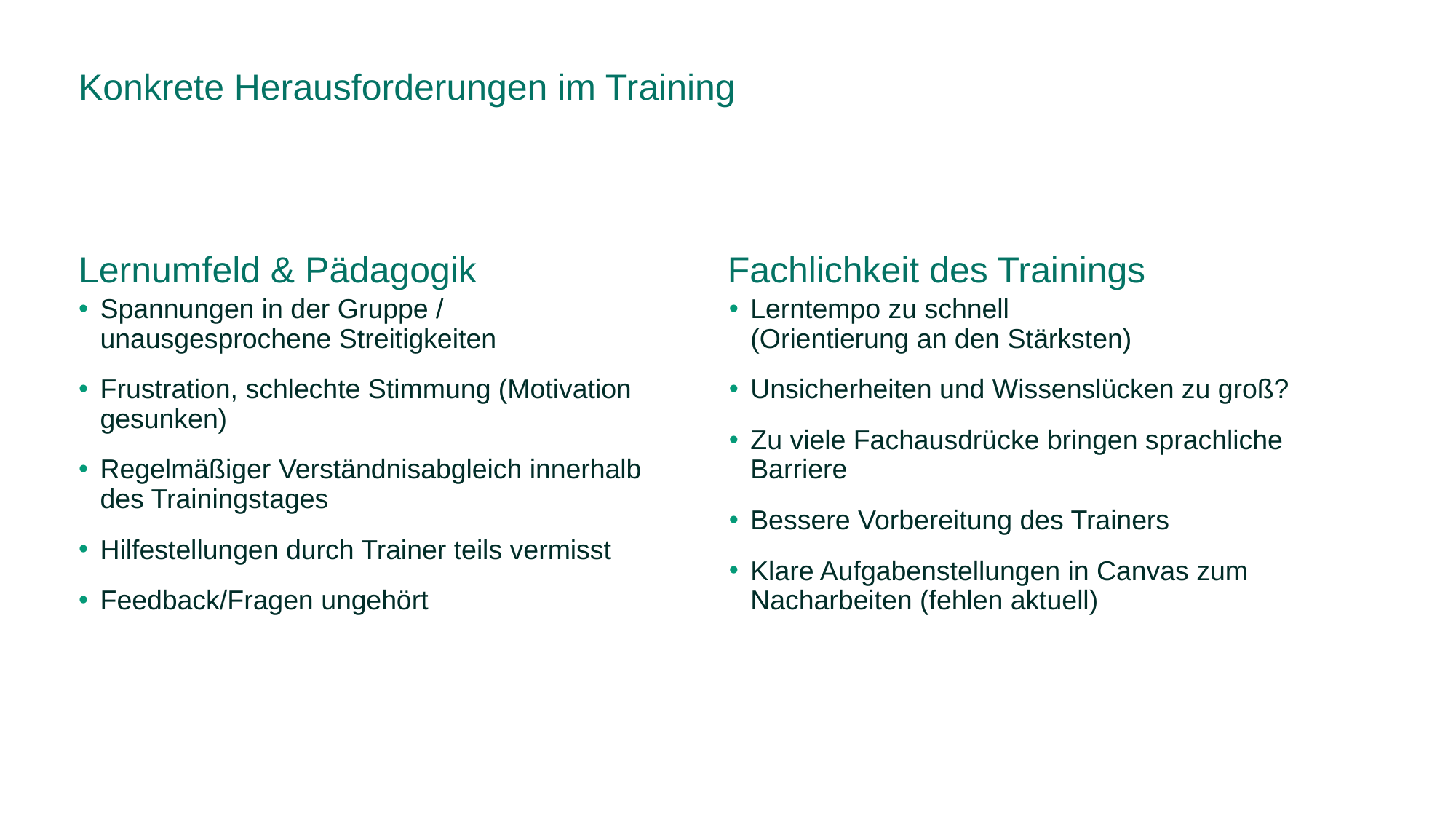

# Konkrete Herausforderungen im Training
Lernumfeld & Pädagogik
Fachlichkeit des Trainings
Spannungen in der Gruppe / unausgesprochene Streitigkeiten
Frustration, schlechte Stimmung (Motivation gesunken)
Regelmäßiger Verständnisabgleich innerhalb des Trainingstages
Hilfestellungen durch Trainer teils vermisst
Feedback/Fragen ungehört

Lerntempo zu schnell 	                     (Orientierung an den Stärksten)
Unsicherheiten und Wissenslücken zu groß?
Zu viele Fachausdrücke bringen sprachliche Barriere
Bessere Vorbereitung des Trainers
Klare Aufgabenstellungen in Canvas zum Nacharbeiten (fehlen aktuell)